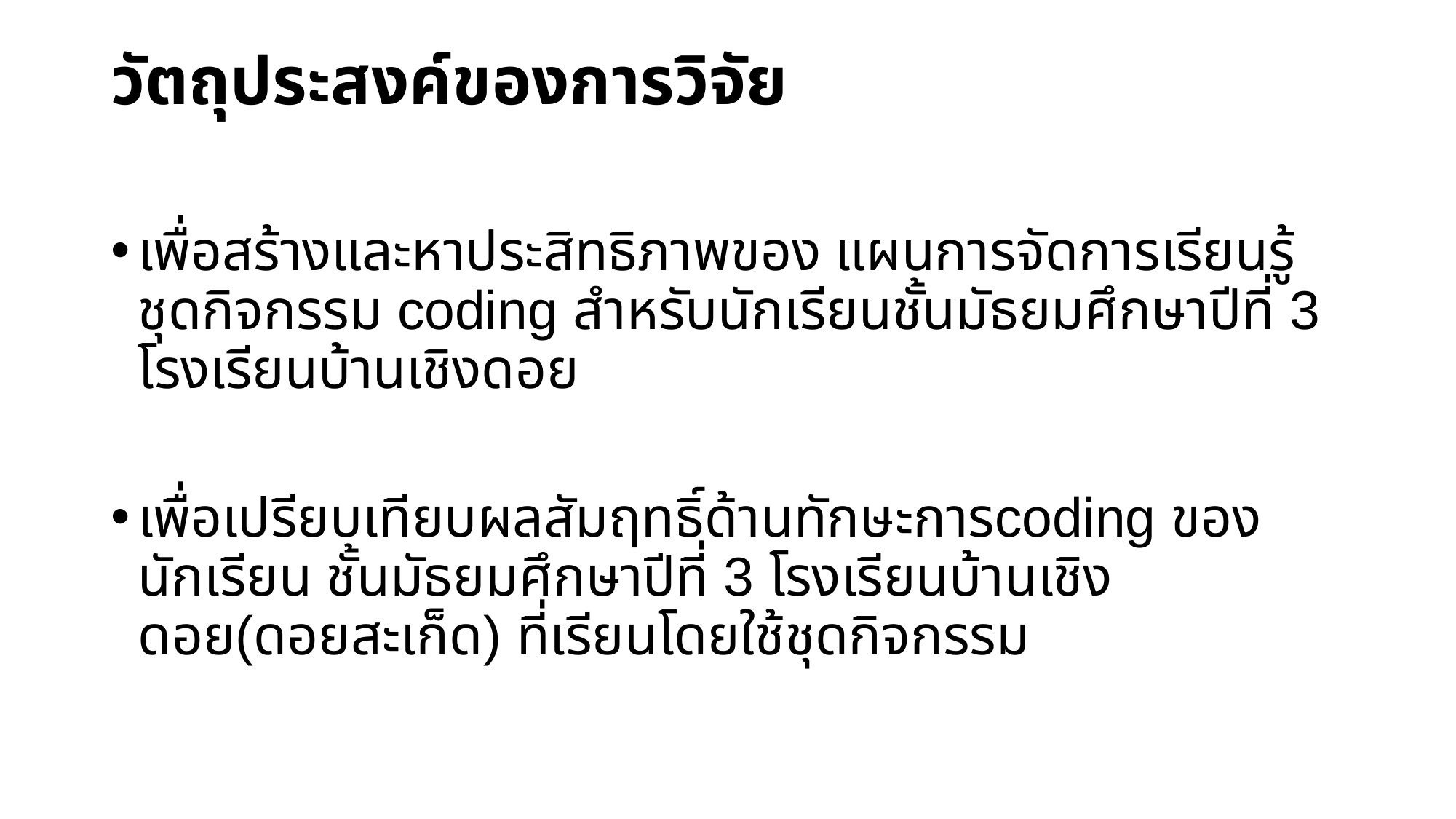

# วัตถุประสงค์ของการวิจัย
เพื่อสร้างและหาประสิทธิภาพของ แผนการจัดการเรียนรู้ ชุดกิจกรรม coding สำหรับนักเรียนชั้นมัธยมศึกษาปีที่ 3 โรงเรียนบ้านเชิงดอย

เพื่อเปรียบเทียบผลสัมฤทธิ์ด้านทักษะการcoding ของนักเรียน ชั้นมัธยมศึกษาปีที่ 3 โรงเรียนบ้านเชิงดอย(ดอยสะเก็ด) ที่เรียนโดยใช้ชุดกิจกรรม